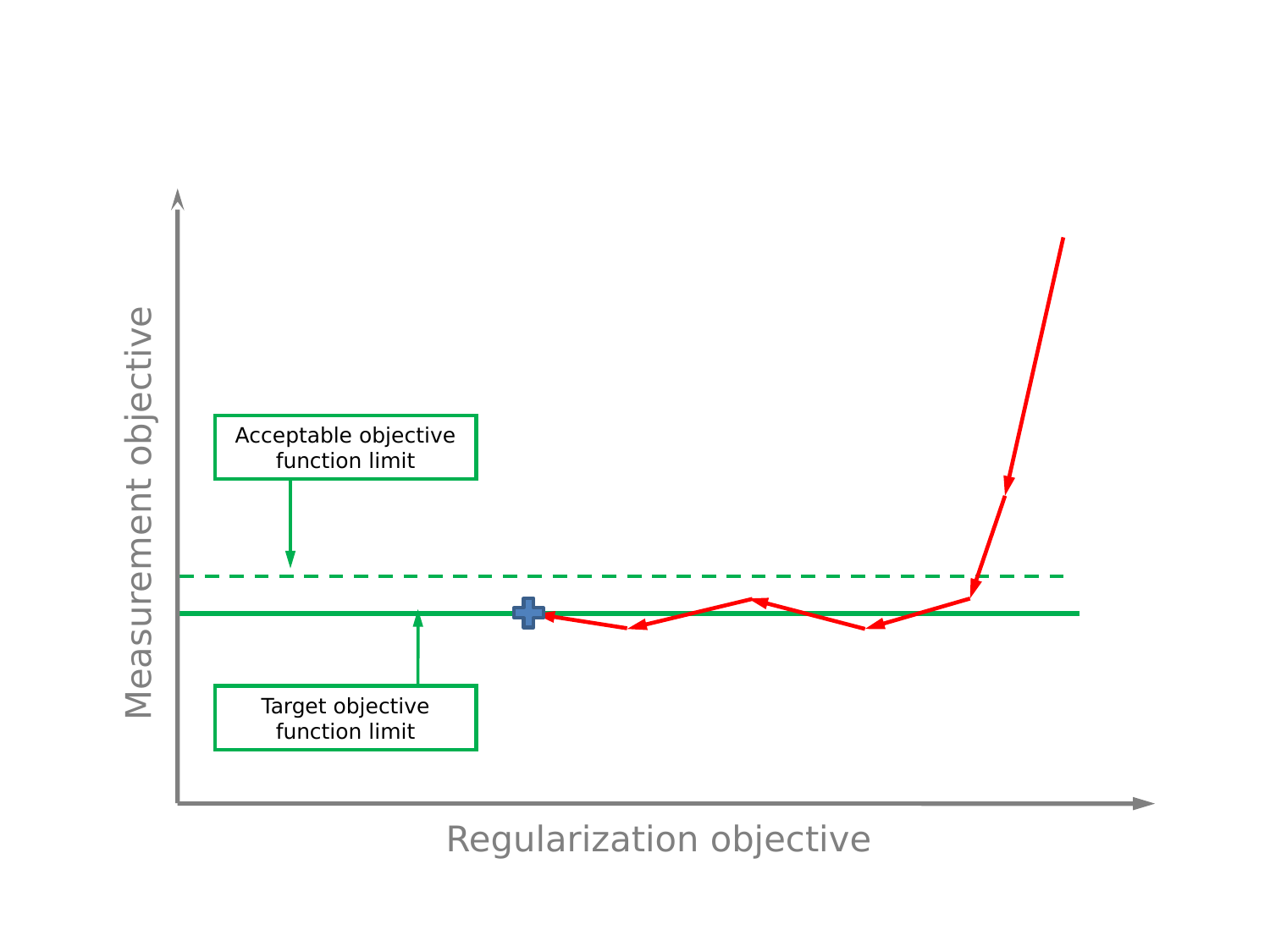

Acceptable objective function limit

Measurement objective

Target objective function limit

Regularization objective